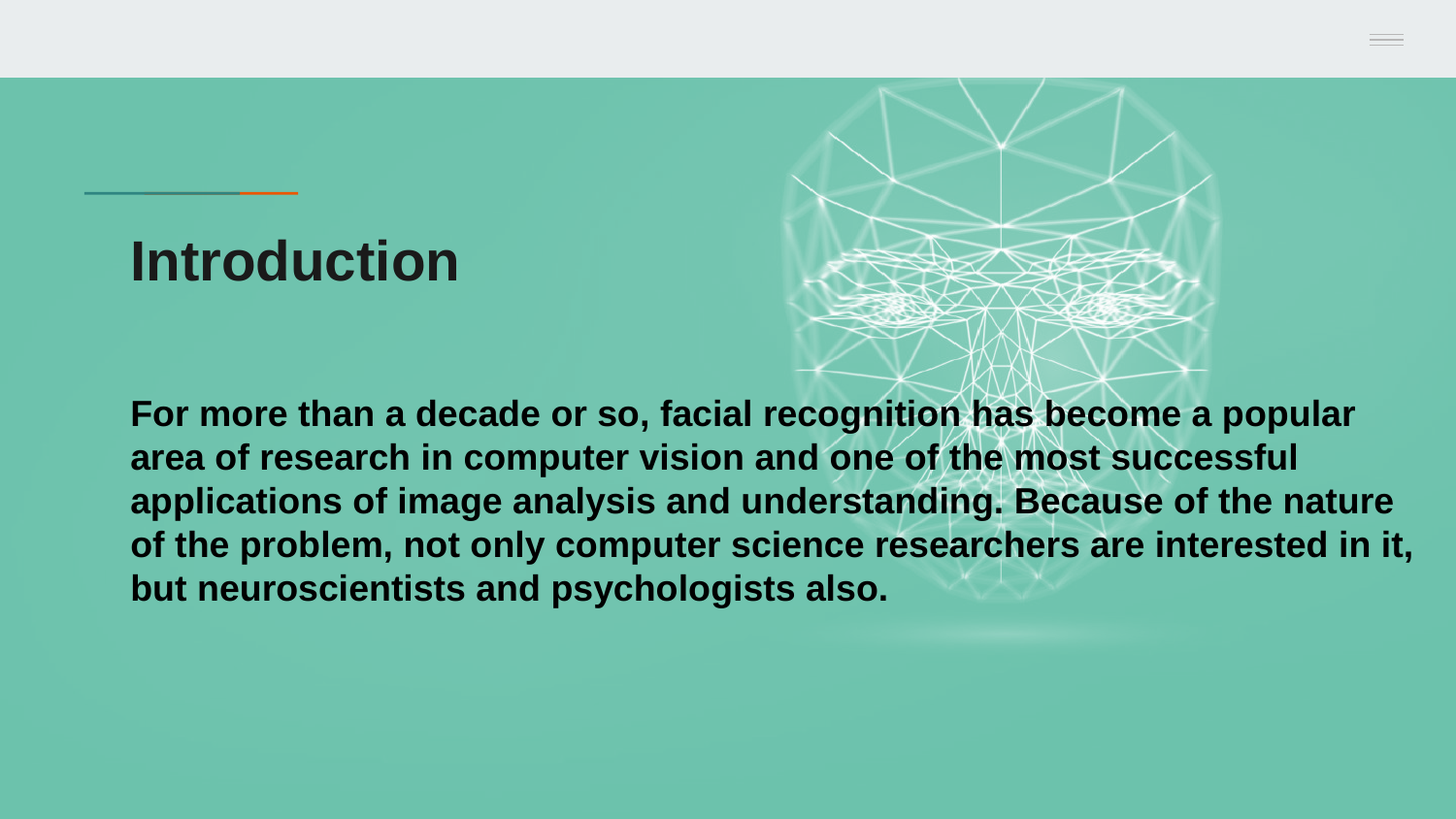

# Introduction
For more than a decade or so, facial recognition has become a popular area of research in computer vision and one of the most successful applications of image analysis and understanding. Because of the nature of the problem, not only computer science researchers are interested in it, but neuroscientists and psychologists also.